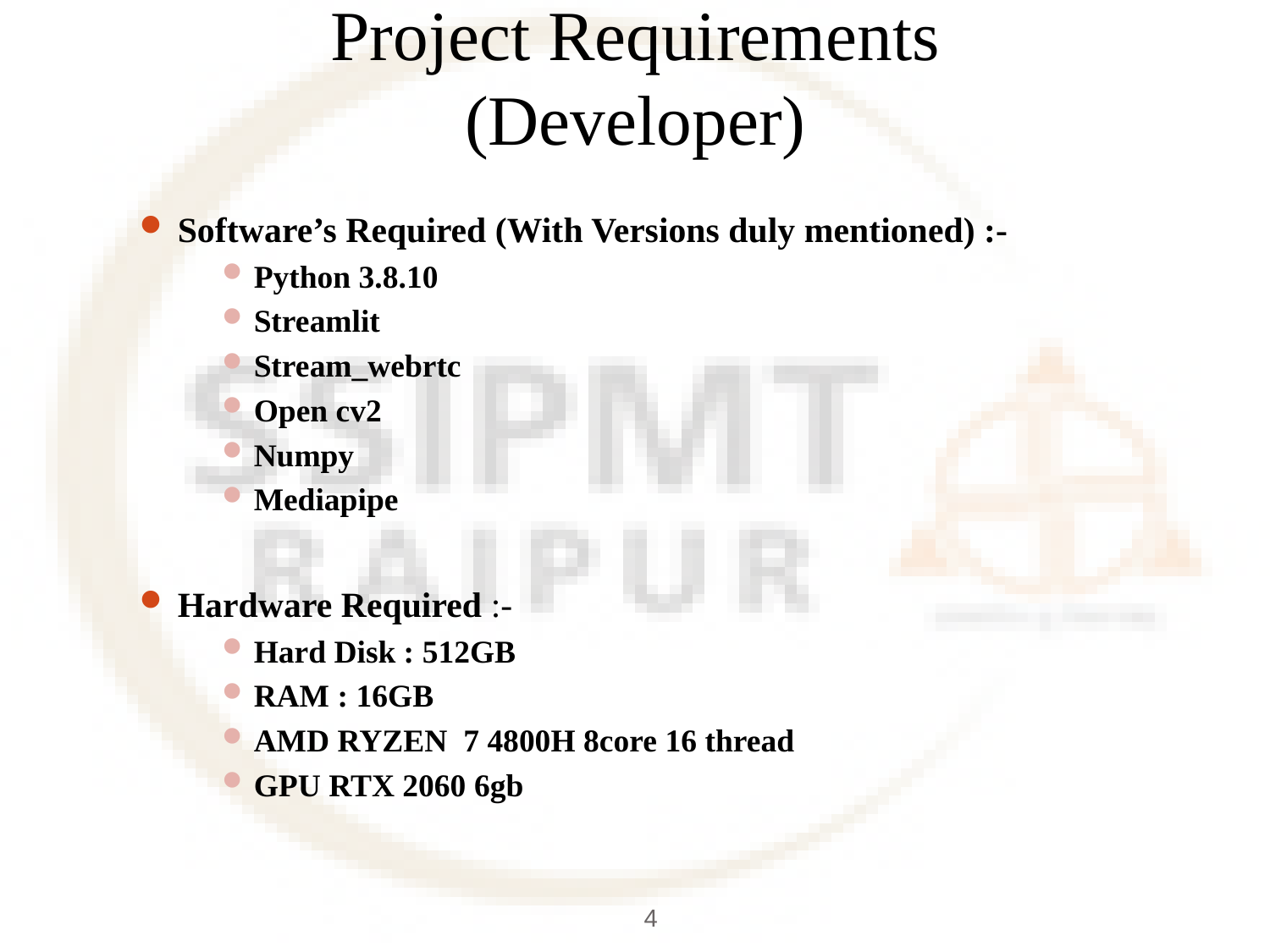

# Project Requirements (Developer)
Software’s Required (With Versions duly mentioned) :-
Python 3.8.10
Streamlit
Stream_webrtc
Open cv2
Numpy
Mediapipe

Hardware Required :-
Hard Disk : 512GB
RAM : 16GB
AMD RYZEN  7 4800H 8core 16 thread
GPU RTX 2060 6gb
4